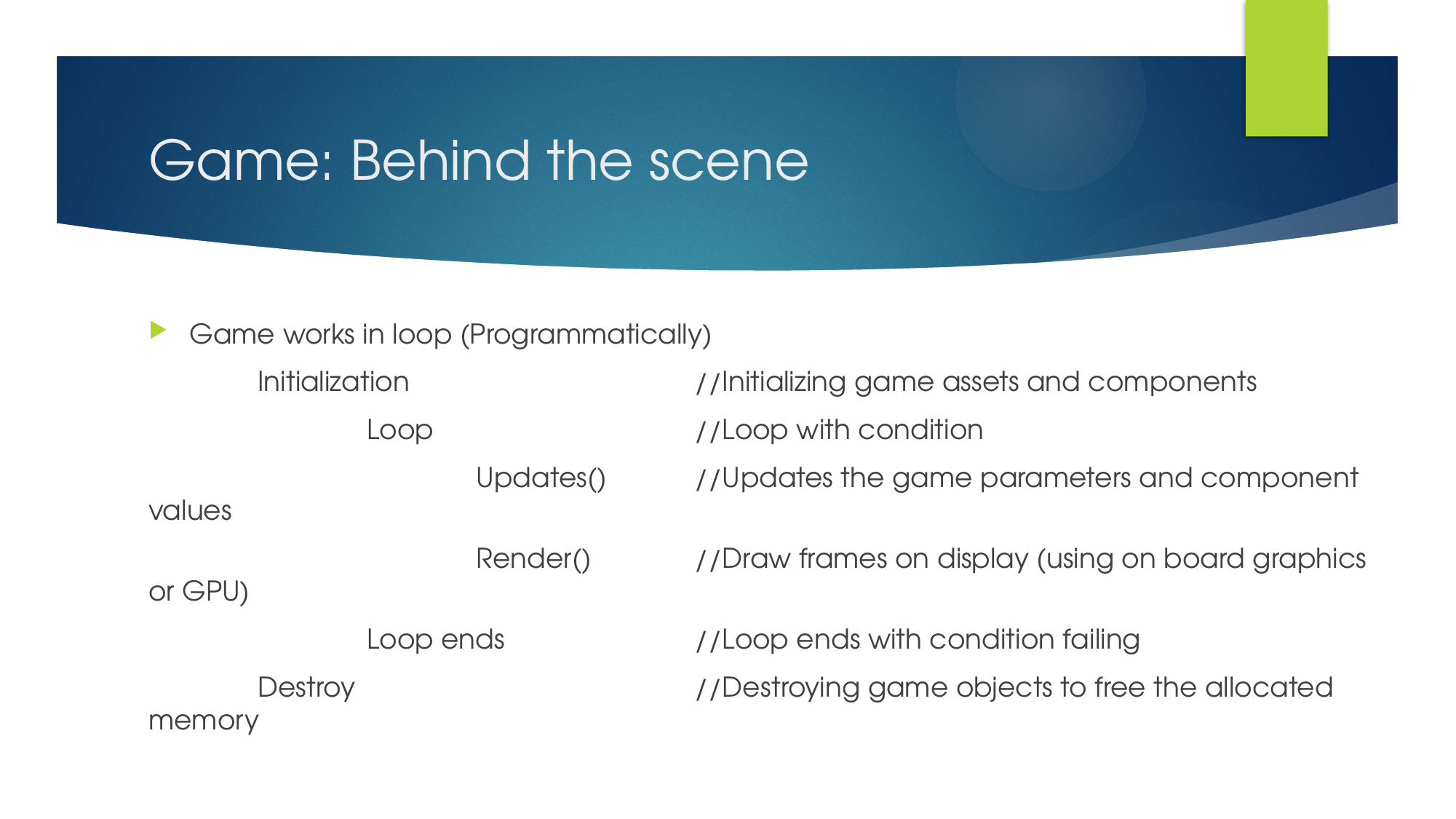

# Game: Behind the scene
Game works in loop (Programmatically)
	Initialization			//Initializing game assets and components
		Loop			//Loop with condition
			Updates()	//Updates the game parameters and component values
			Render()	//Draw frames on display (using on board graphics or GPU)
		Loop ends		//Loop ends with condition failing
	Destroy				//Destroying game objects to free the allocated memory